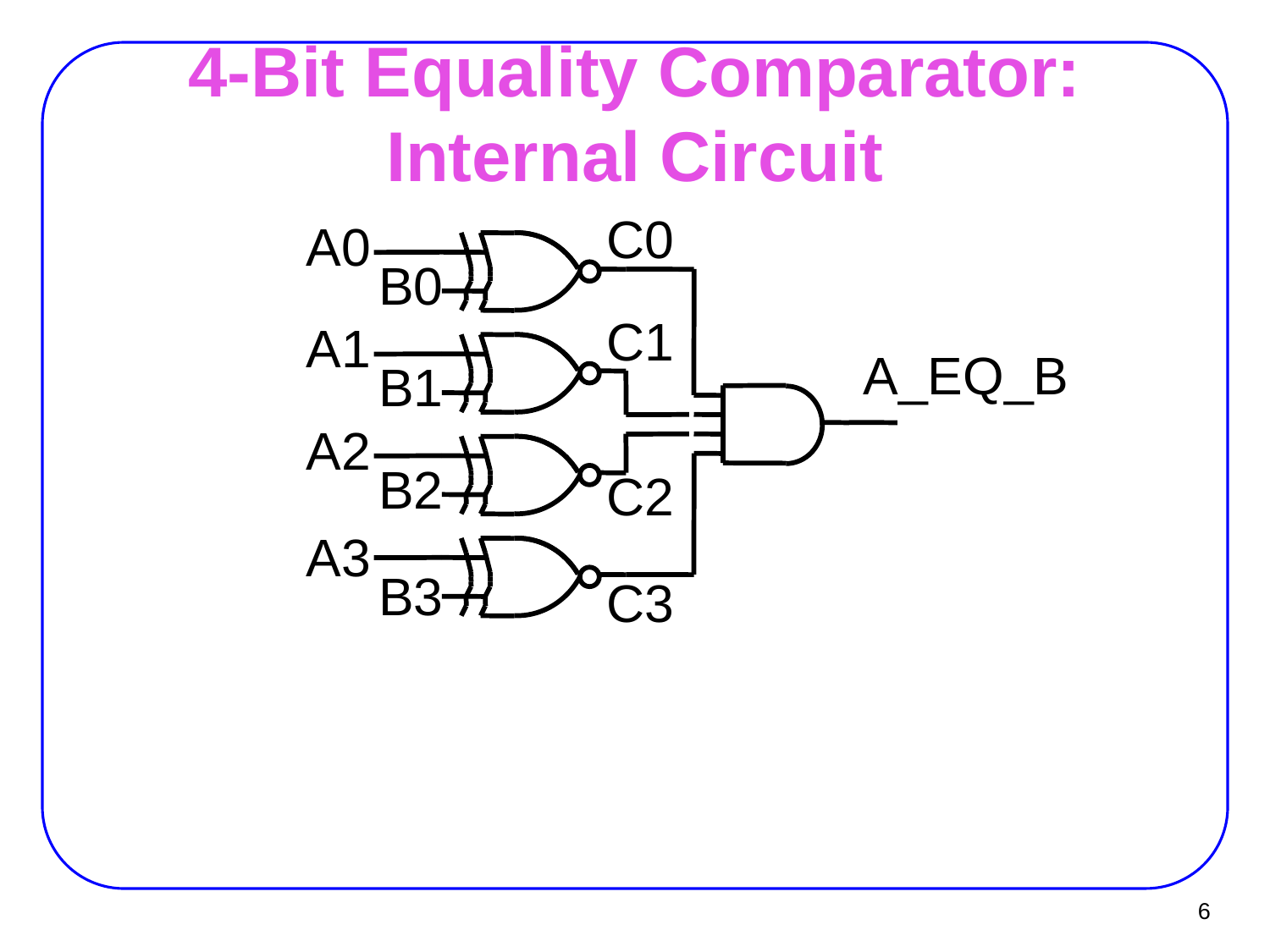

# 4-Bit Equality Comparator: Internal Circuit
C0
A0

B0

C1

A1

A_EQ_B

B1

A2

B2

C2

A3

B3

C3

6